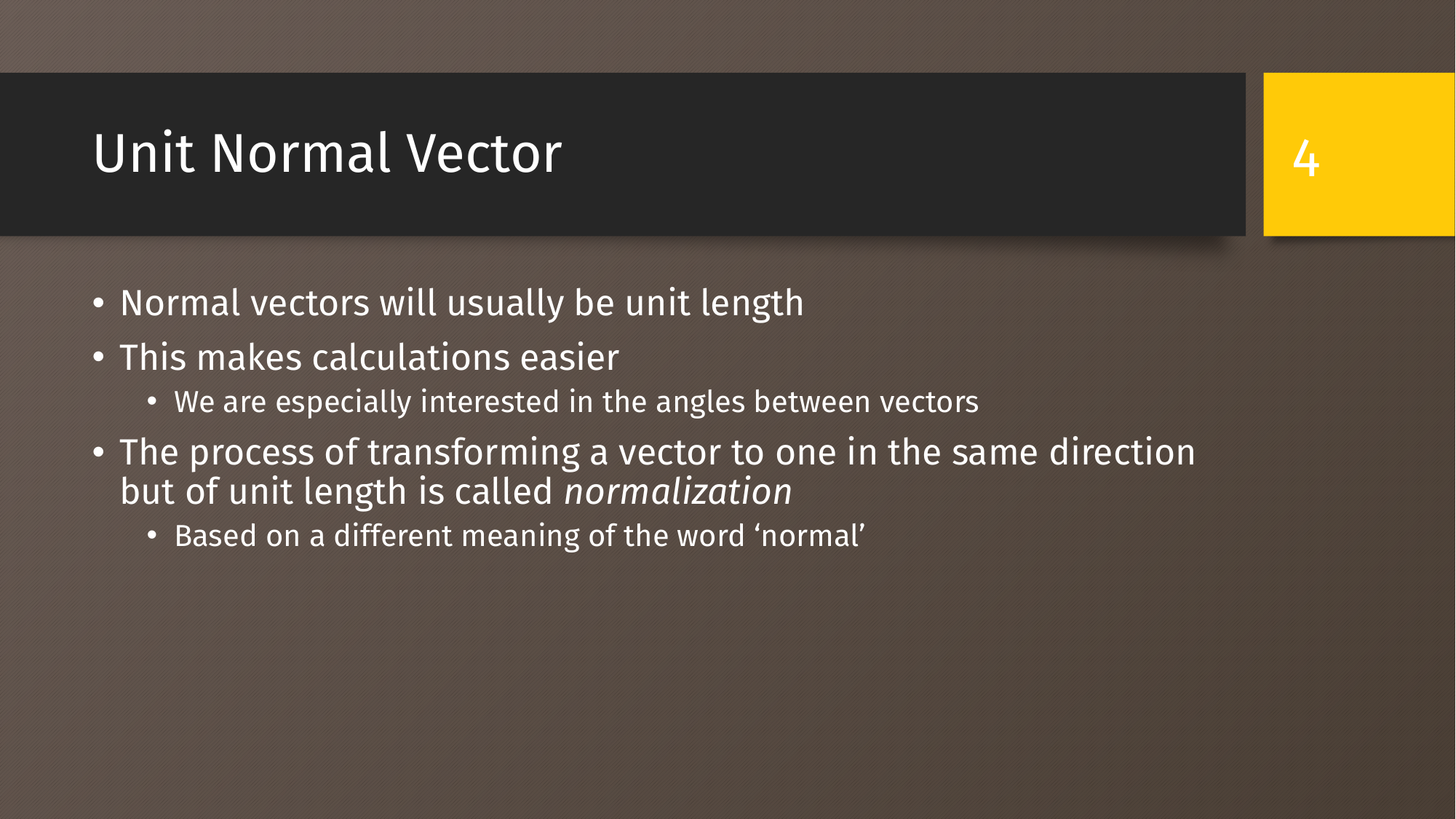

4
# Unit Normal Vector
Normal vectors will usually be unit length
This makes calculations easier
We are especially interested in the angles between vectors
The process of transforming a vector to one in the same direction but of unit length is called normalization
Based on a different meaning of the word ‘normal’